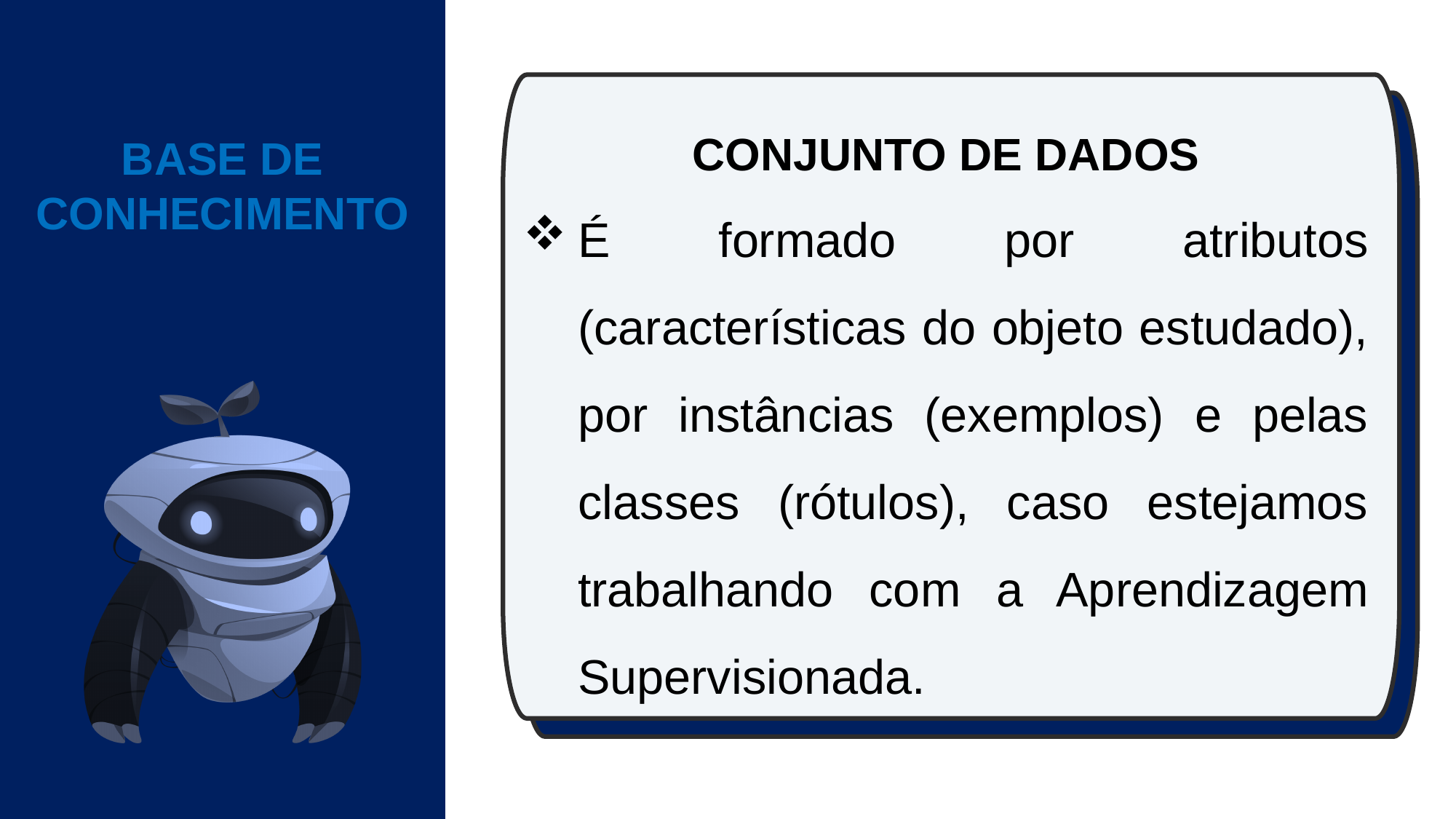

CONJUNTO DE DADOS
É formado por atributos (características do objeto estudado), por instâncias (exemplos) e pelas classes (rótulos), caso estejamos trabalhando com a Aprendizagem Supervisionada.
BASE DE CONHECIMENTO